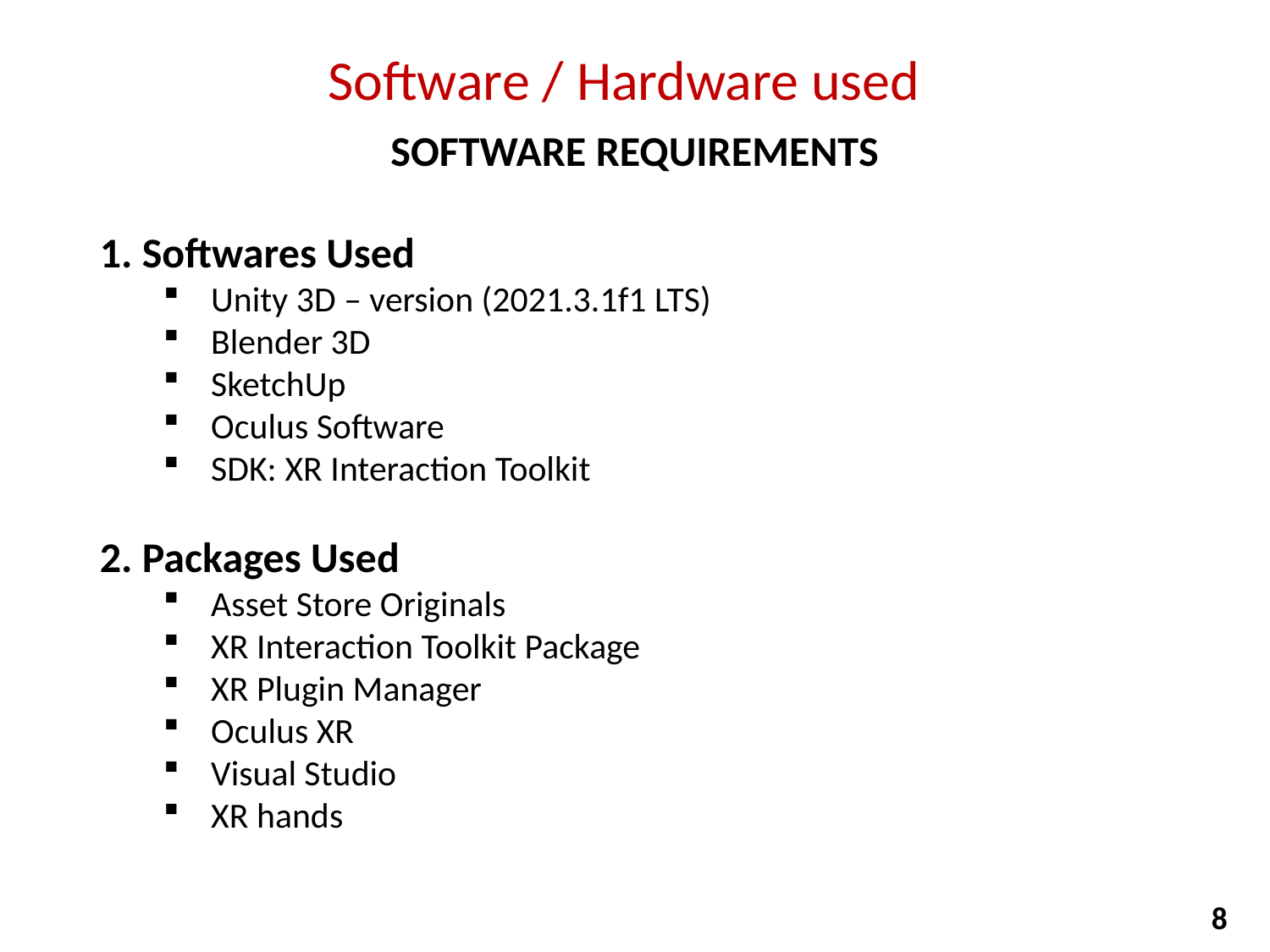

# Software / Hardware used
SOFTWARE REQUIREMENTS

1. Softwares Used
Unity 3D – version (2021.3.1f1 LTS)
Blender 3D
SketchUp
Oculus Software
SDK: XR Interaction Toolkit

2. Packages Used
Asset Store Originals
XR Interaction Toolkit Package
XR Plugin Manager
Oculus XR
Visual Studio
XR hands

8